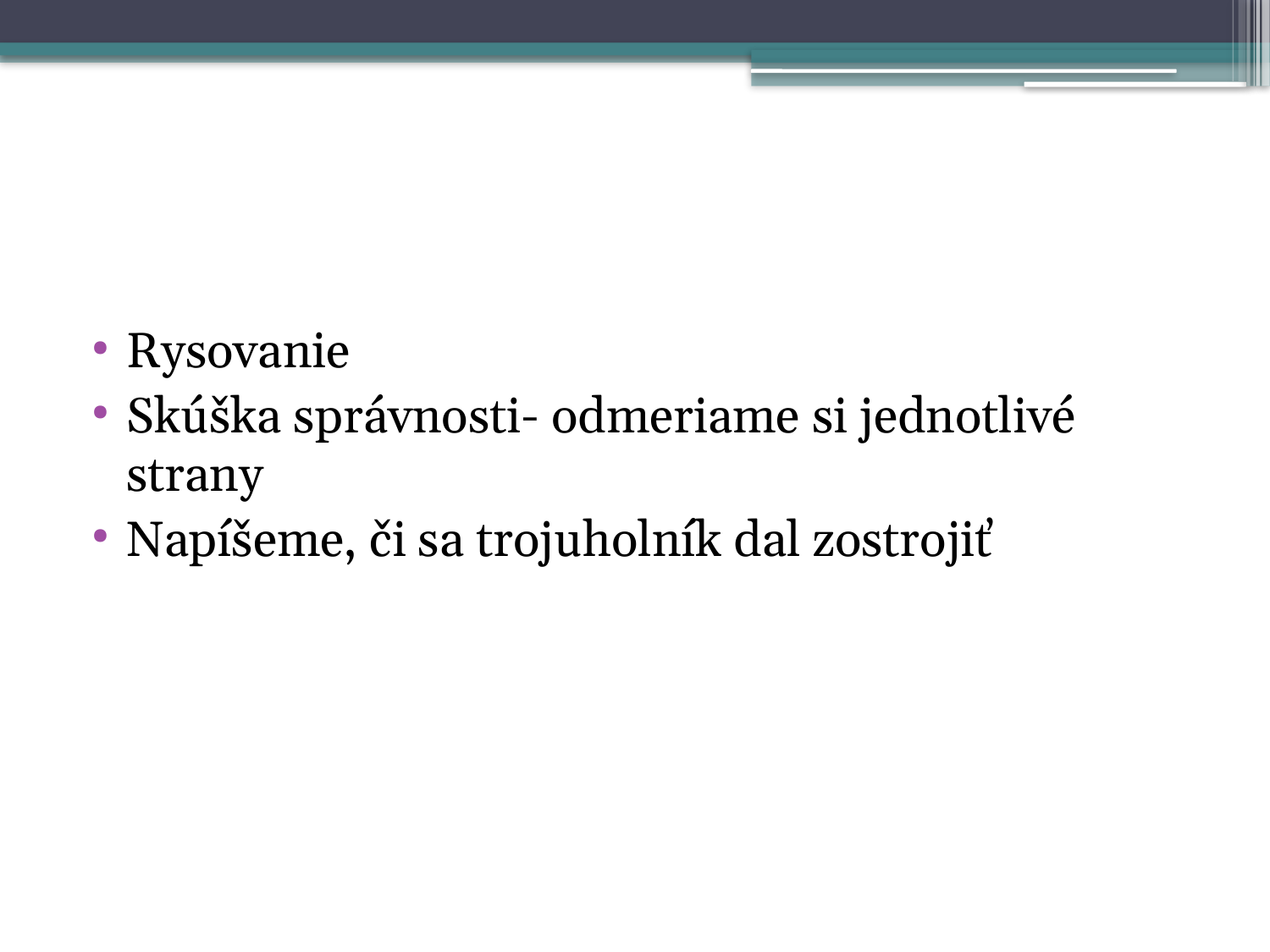

#
Rysovanie
Skúška správnosti- odmeriame si jednotlivé strany
Napíšeme, či sa trojuholník dal zostrojiť